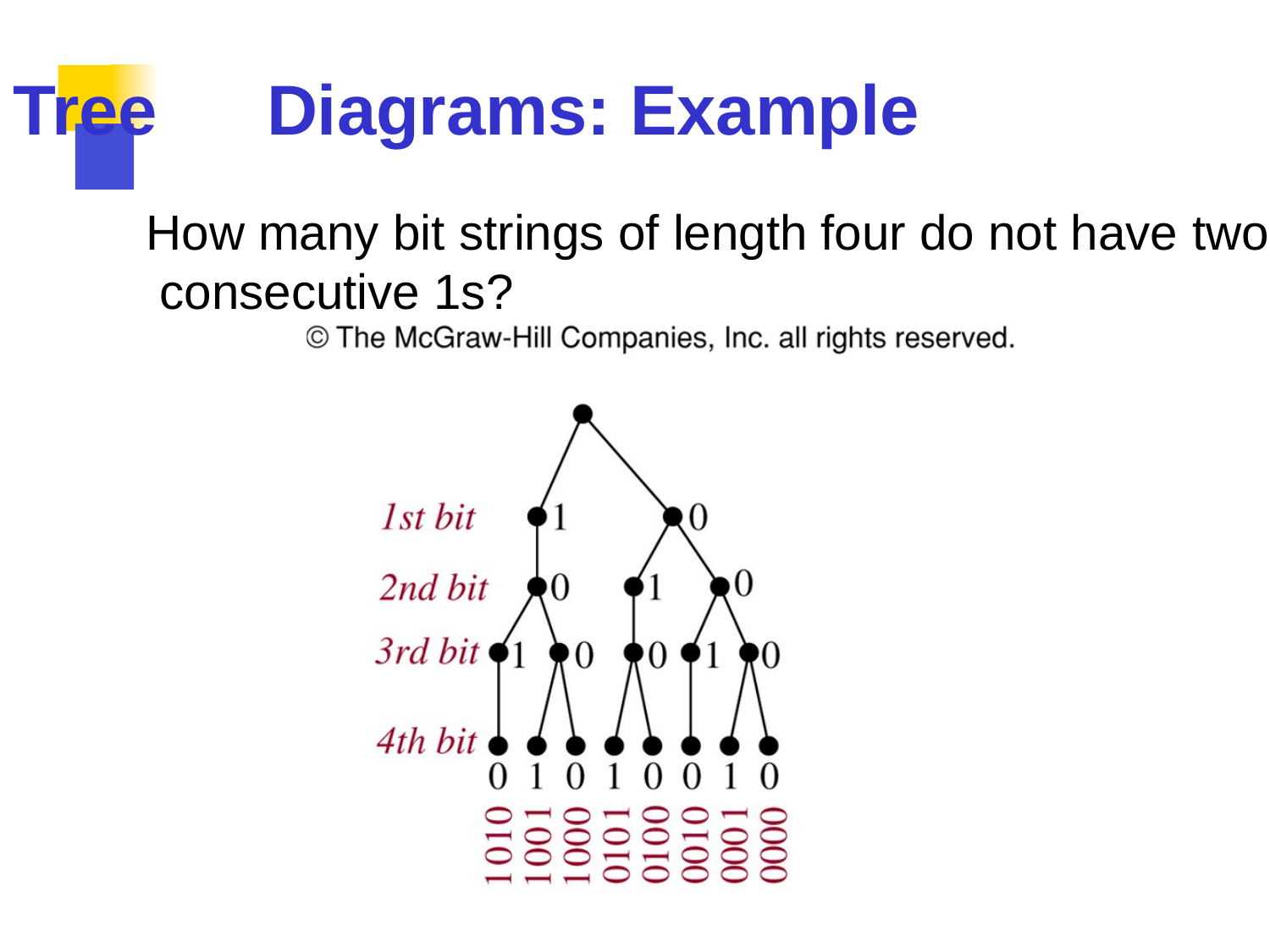

# Tree	Diagrams: Example
How many bit strings of length four do not have two  consecutive 1s?